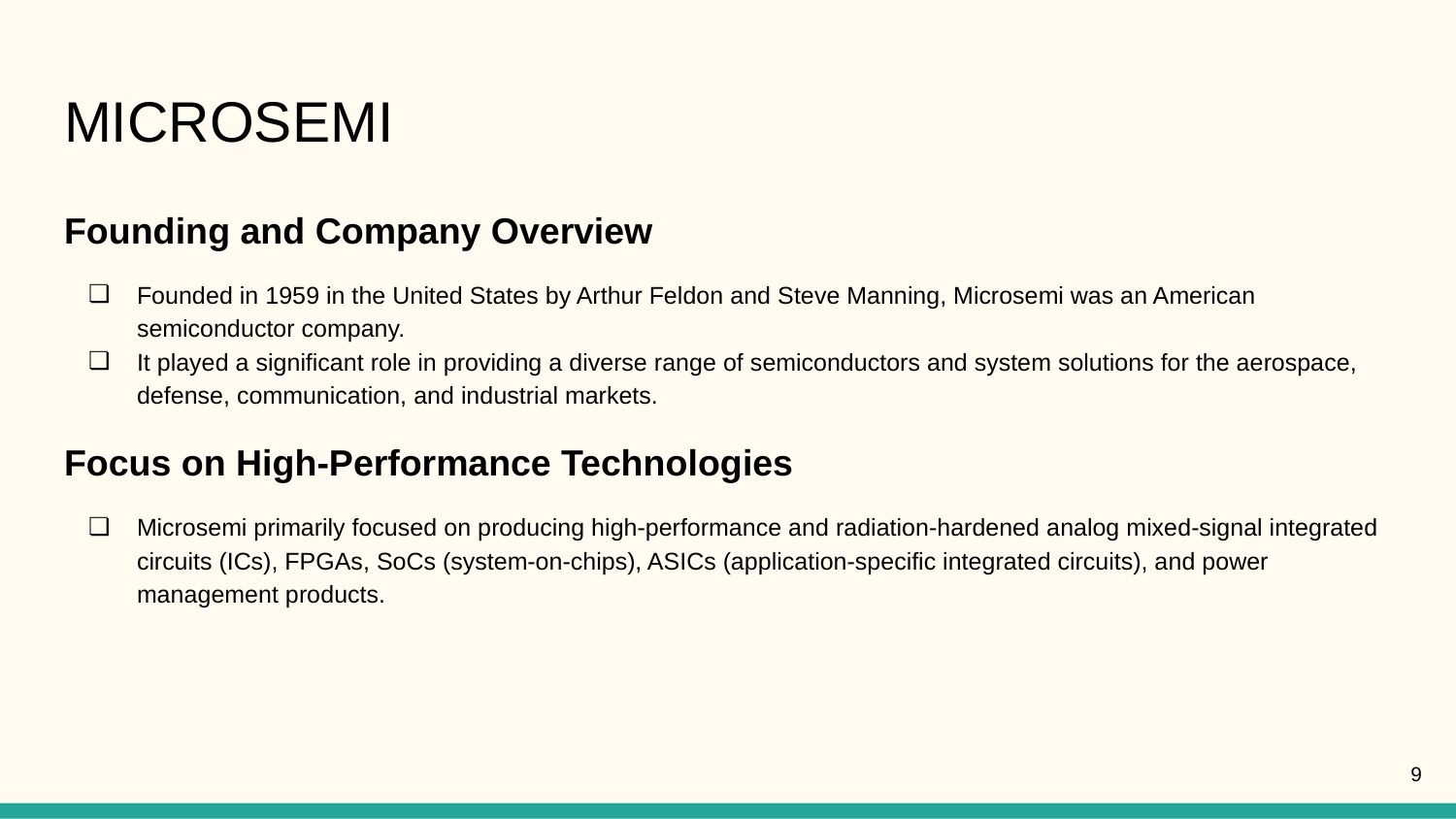

# MICROSEMI
Founding and Company Overview
Founded in 1959 in the United States by Arthur Feldon and Steve Manning, Microsemi was an American semiconductor company.
It played a significant role in providing a diverse range of semiconductors and system solutions for the aerospace, defense, communication, and industrial markets.
Focus on High-Performance Technologies
Microsemi primarily focused on producing high-performance and radiation-hardened analog mixed-signal integrated circuits (ICs), FPGAs, SoCs (system-on-chips), ASICs (application-specific integrated circuits), and power management products.
9